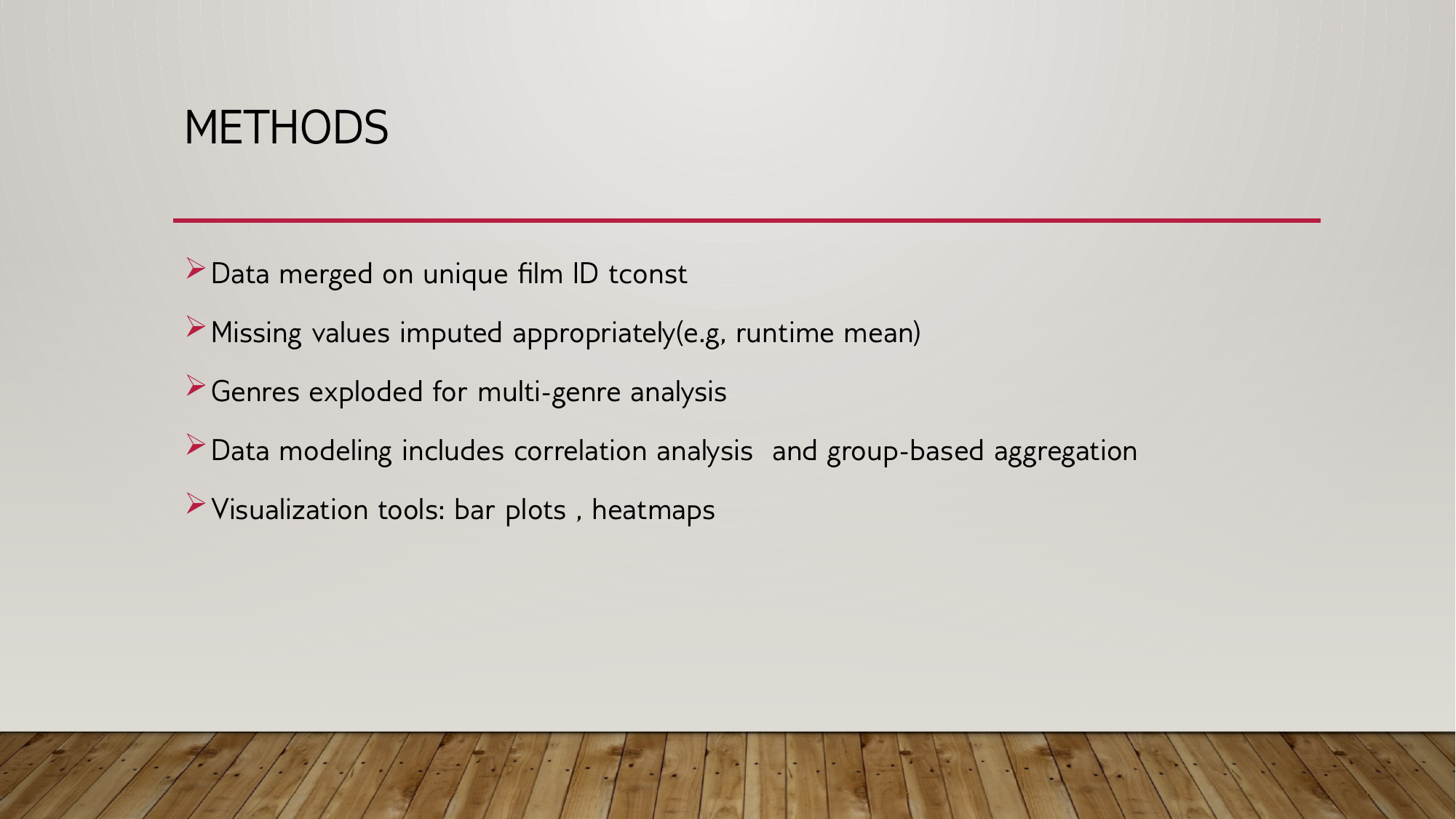

# Methods
Data merged on unique film ID tconst
Missing values imputed appropriately(e.g, runtime mean)
Genres exploded for multi-genre analysis
Data modeling includes correlation analysis  and group-based aggregation
Visualization tools: bar plots , heatmaps